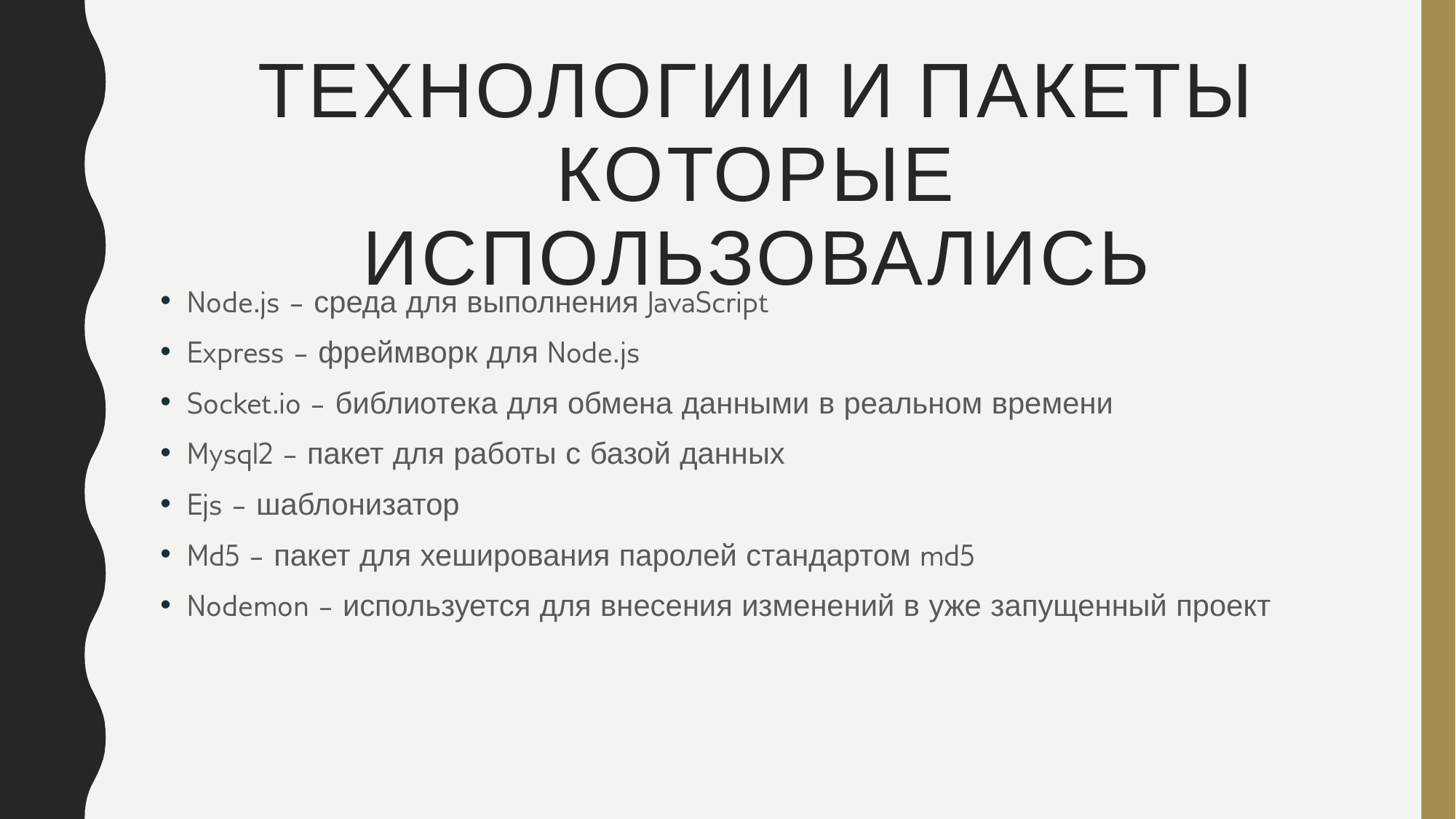

# Технологии и пакеты которые Использовались
Node.js – среда для выполнения JavaScript
Express – фреймворк для Node.js
Socket.io – библиотека для обмена данными в реальном времени
Mysql2 – пакет для работы с базой данных
Ejs – шаблонизатор
Md5 – пакет для хеширования паролей стандартом md5
Nodemon – используется для внесения изменений в уже запущенный проект